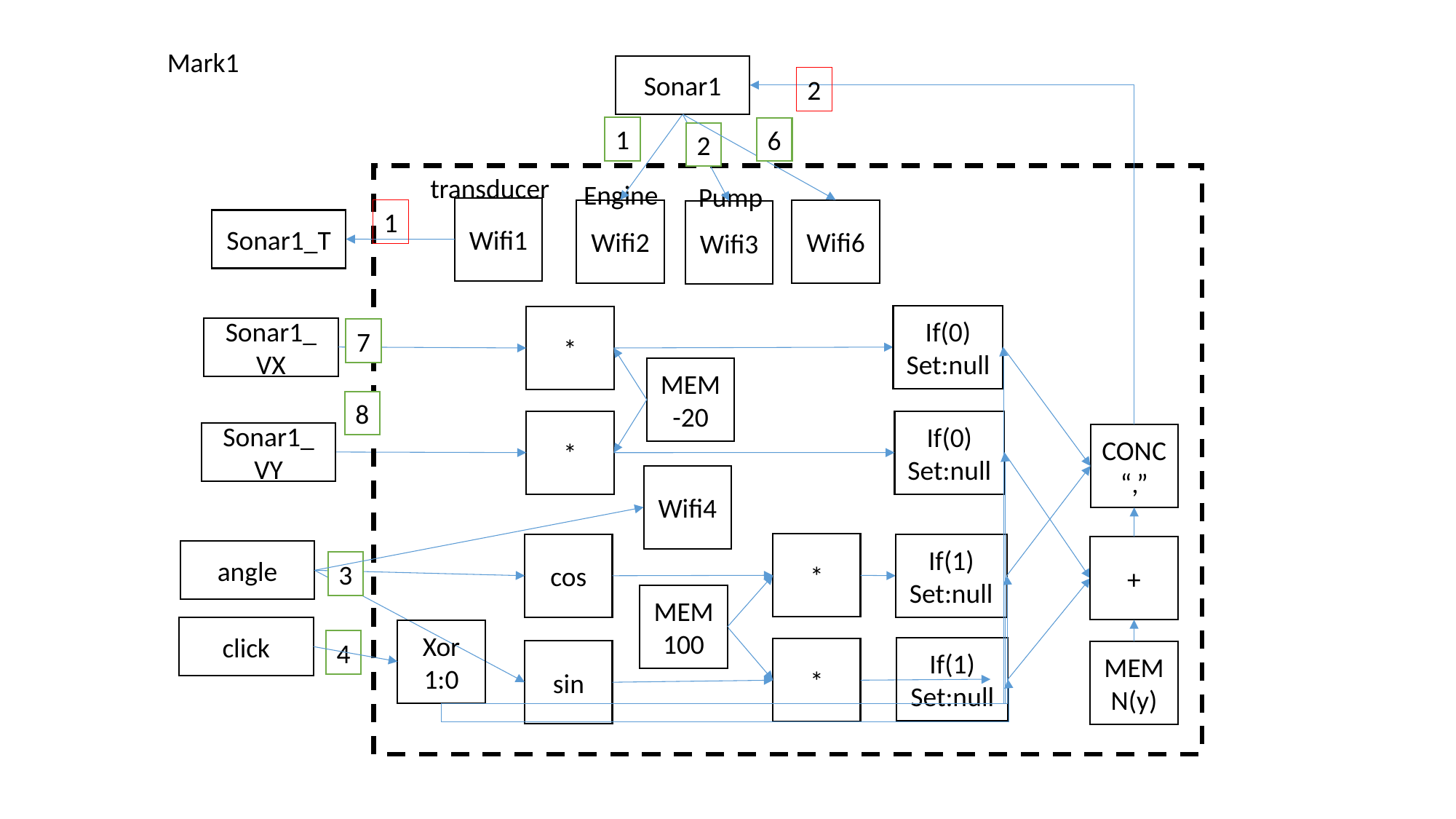

Mark1
Sonar1
2
1
6
2

transducer
Engine
Pump
Wifi1
Wifi6
Wifi2
1
Wifi3
Sonar1_T
If(0)
Set:null
*
Sonar1_
VX
7
MEM
-20
8
If(0)
Set:null
*
Sonar1_
VY
CONC
“,”
Wifi4
*
cos
If(1)
Set:null
+
angle
3
MEM
100
click
Xor
1:0
4
If(1)
Set:null
*
sin
MEM
N(y)